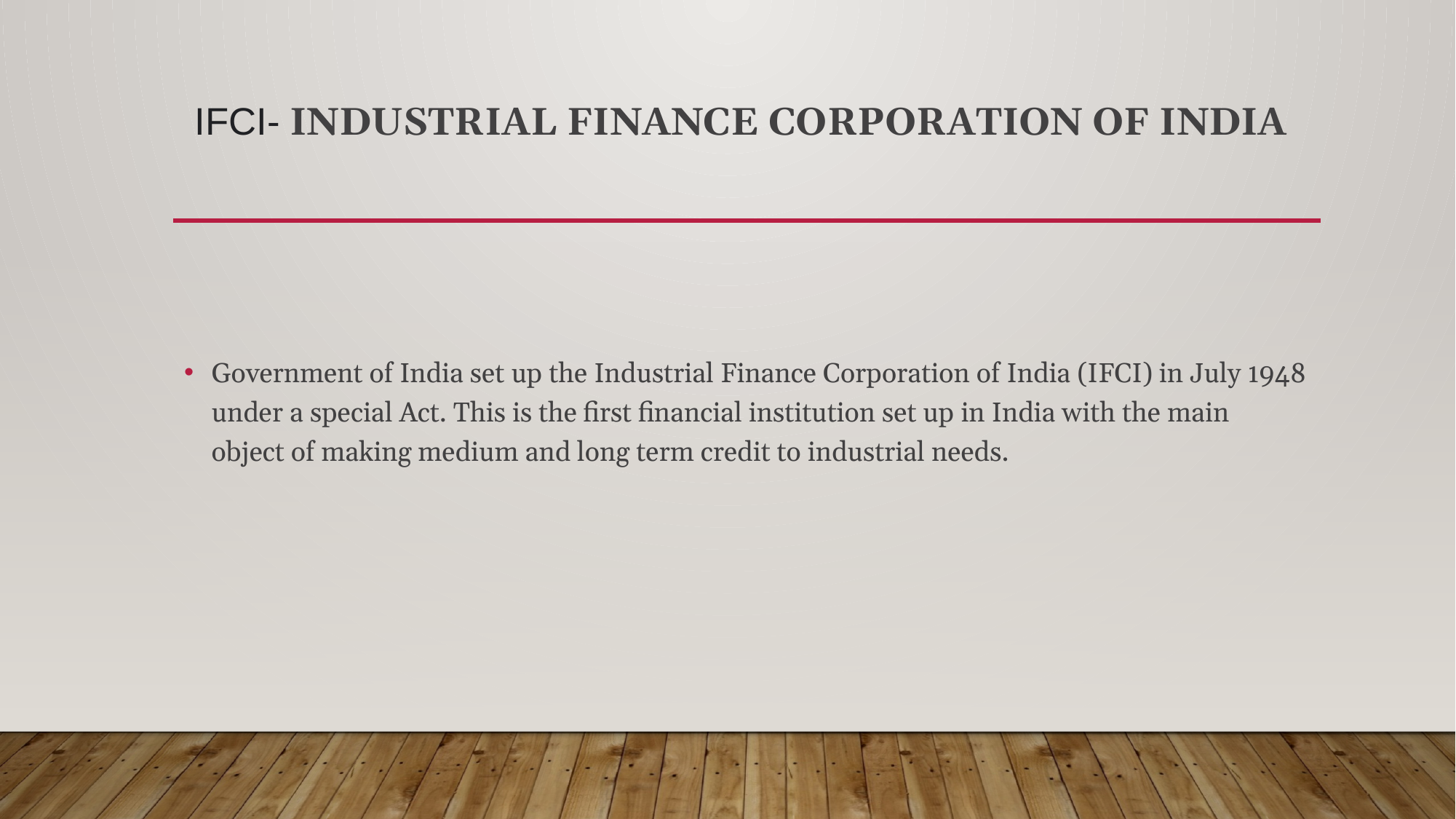

# IFCI- Industrial Finance Corporation of India

Government of India set up the Industrial Finance Corporation of India (IFCI) in July 1948 under a special Act. This is the first financial institution set up in India with the main object of making medium and long term credit to industrial needs.